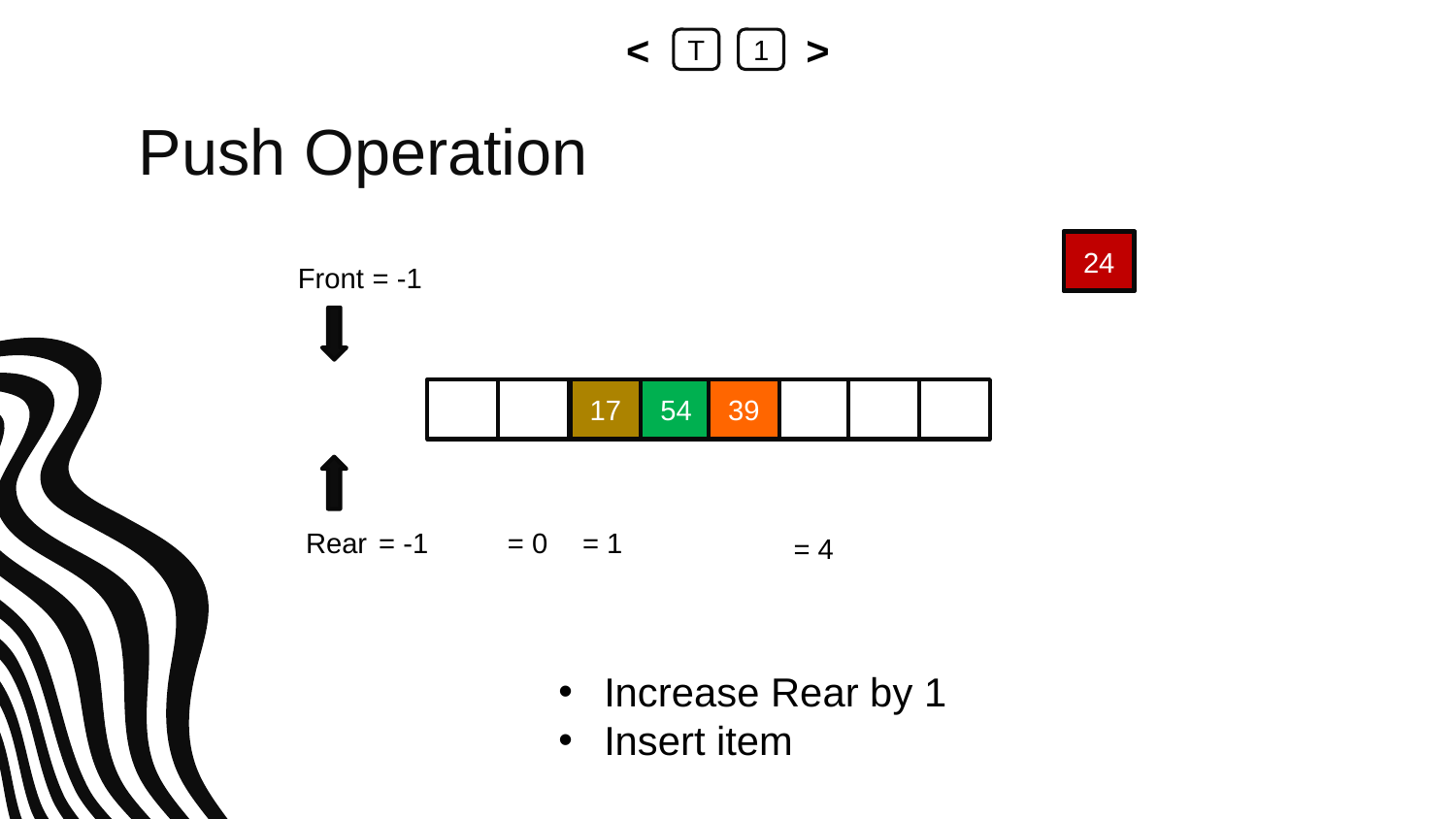

<
T
1
>
# Push Operation
1
24
= -1
Front

17
54
39

Rear
= -1
= 0
= 1
= 4
Increase Rear by 1
Insert item